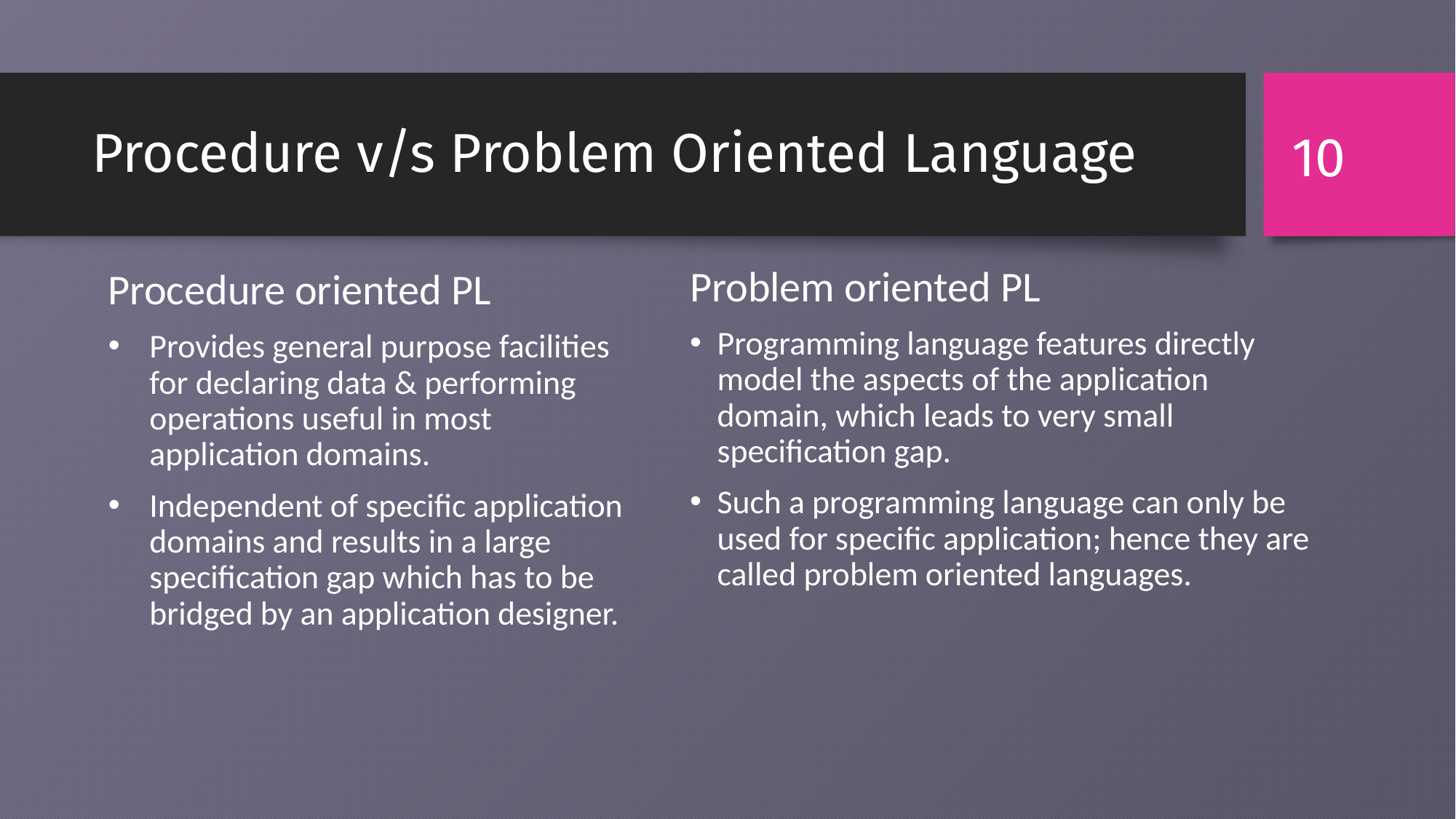

10
# Procedure v/s Problem Oriented Language
Problem oriented PL
Programming language features directly model the aspects of the application domain, which leads to very small specification gap.
Such a programming language can only be used for specific application; hence they are called problem oriented languages.

Procedure oriented PL
Provides general purpose facilities for declaring data & performing operations useful in most application domains.
Independent of specific application domains and results in a large specification gap which has to be bridged by an application designer.